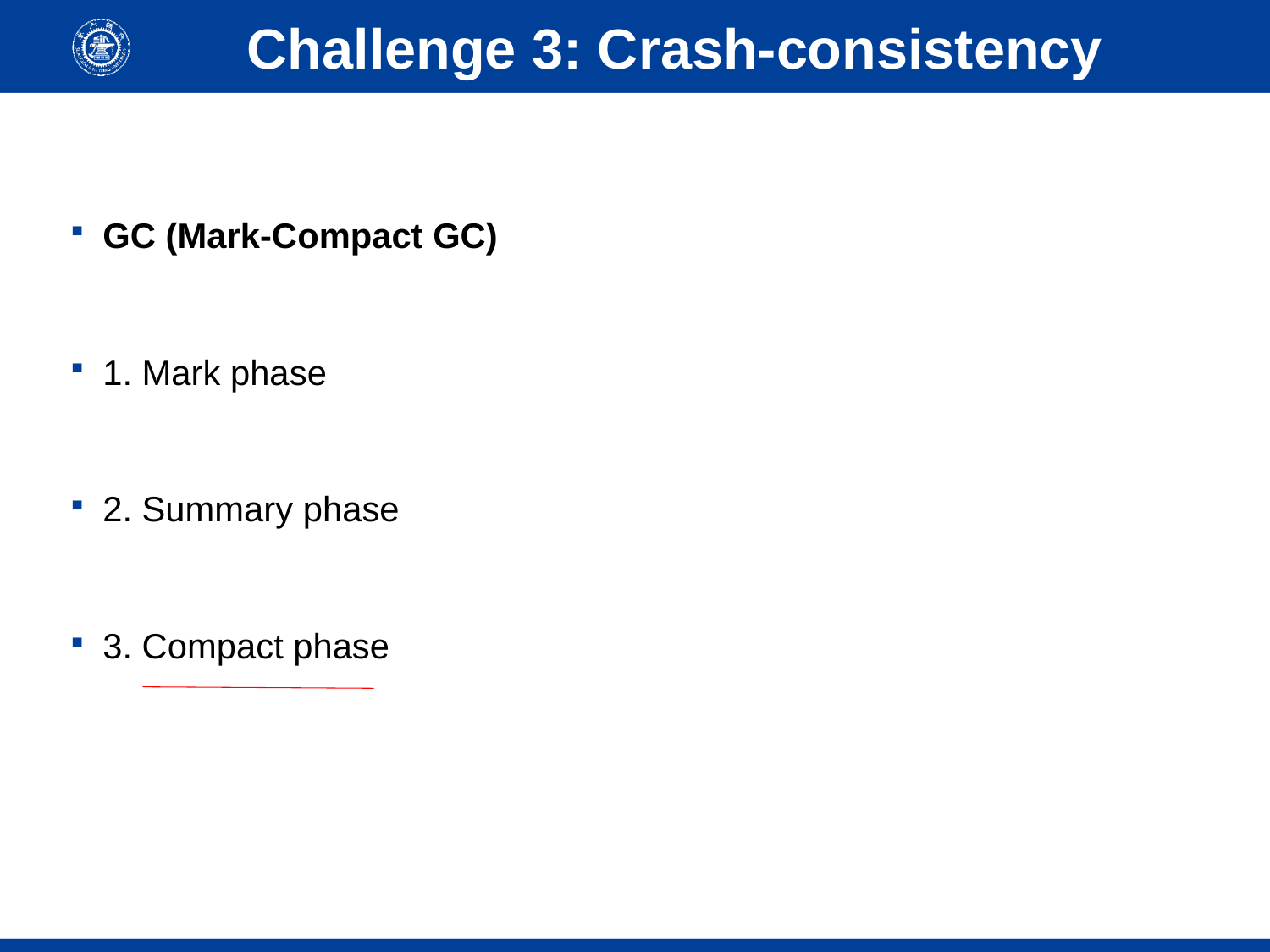

# Challenge 3: Crash-consistency
GC (Mark-Compact GC)

1. Mark phase

2. Summary phase

3. Compact phase